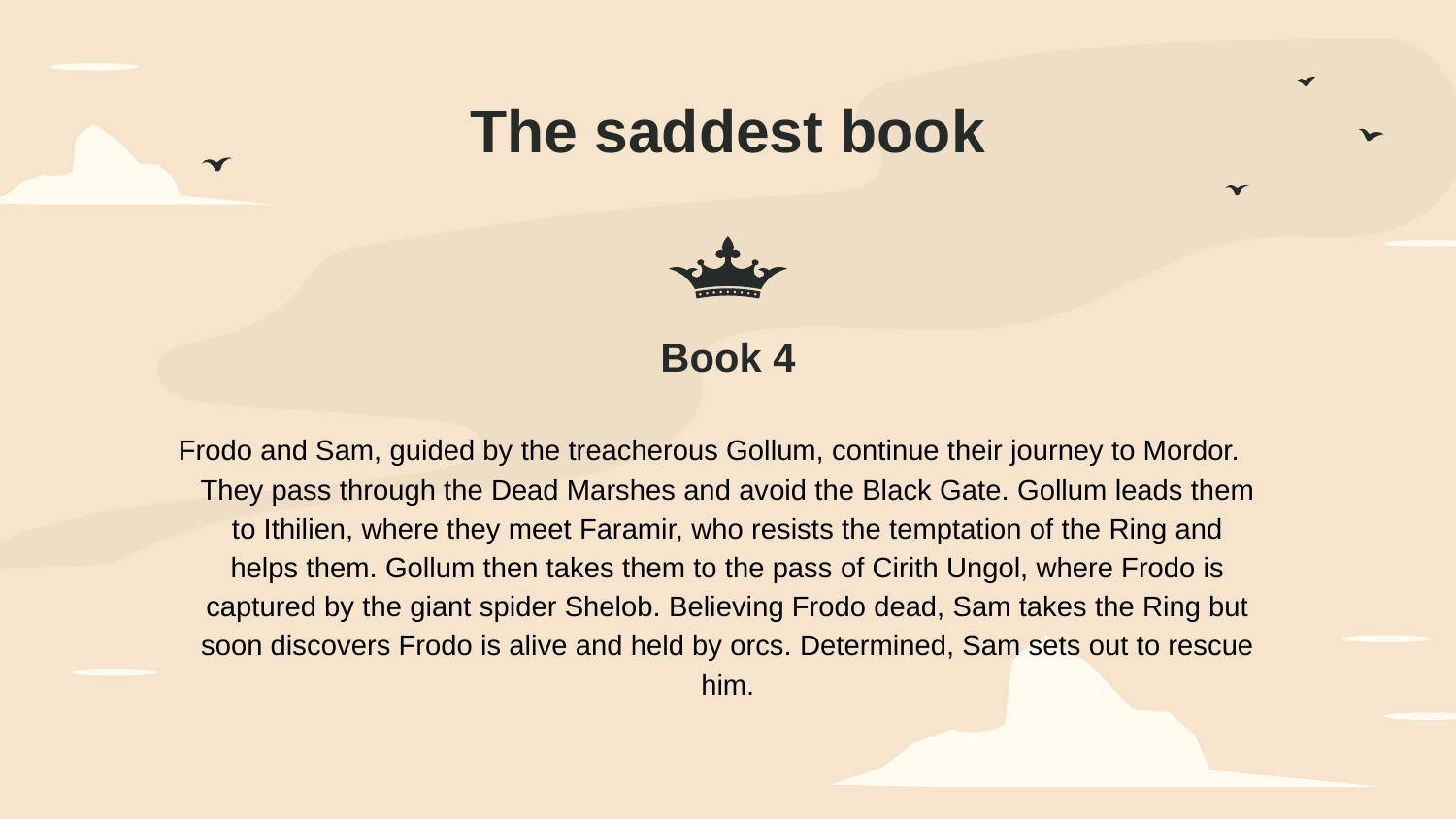

# The saddest book

Book 4
Frodo and Sam, guided by the treacherous Gollum, continue their journey to Mordor. They pass through the Dead Marshes and avoid the Black Gate. Gollum leads them to Ithilien, where they meet Faramir, who resists the temptation of the Ring and helps them. Gollum then takes them to the pass of Cirith Ungol, where Frodo is captured by the giant spider Shelob. Believing Frodo dead, Sam takes the Ring but soon discovers Frodo is alive and held by orcs. Determined, Sam sets out to rescue him.